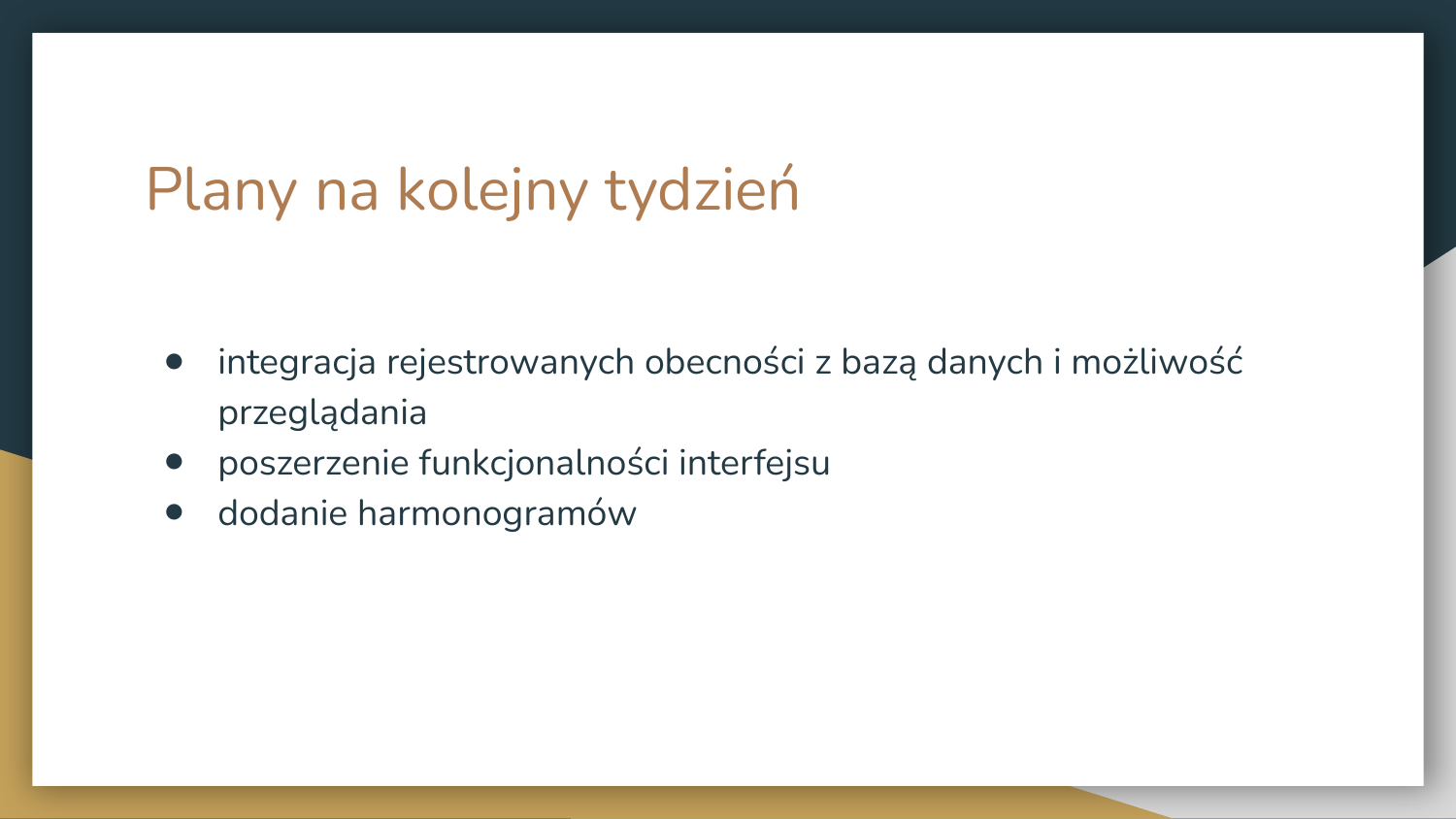

# Plany na kolejny tydzień
integracja rejestrowanych obecności z bazą danych i możliwość przeglądania
poszerzenie funkcjonalności interfejsu
dodanie harmonogramów